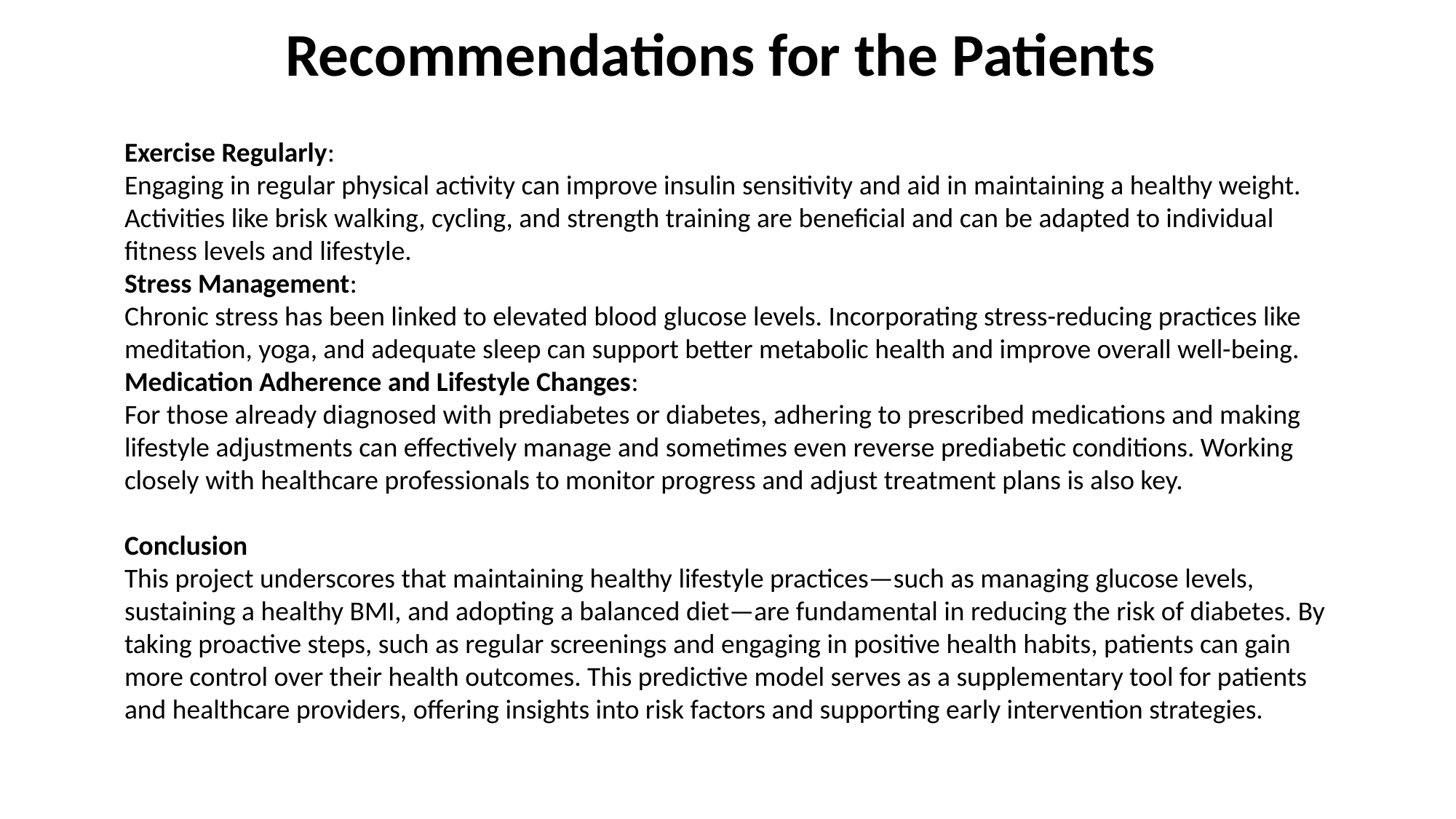

Recommendations for the Patients
Exercise Regularly:
Engaging in regular physical activity can improve insulin sensitivity and aid in maintaining a healthy weight. Activities like brisk walking, cycling, and strength training are beneficial and can be adapted to individual fitness levels and lifestyle.
Stress Management:
Chronic stress has been linked to elevated blood glucose levels. Incorporating stress-reducing practices like meditation, yoga, and adequate sleep can support better metabolic health and improve overall well-being.
Medication Adherence and Lifestyle Changes:
For those already diagnosed with prediabetes or diabetes, adhering to prescribed medications and making lifestyle adjustments can effectively manage and sometimes even reverse prediabetic conditions. Working closely with healthcare professionals to monitor progress and adjust treatment plans is also key.

Conclusion
This project underscores that maintaining healthy lifestyle practices—such as managing glucose levels, sustaining a healthy BMI, and adopting a balanced diet—are fundamental in reducing the risk of diabetes. By taking proactive steps, such as regular screenings and engaging in positive health habits, patients can gain more control over their health outcomes. This predictive model serves as a supplementary tool for patients and healthcare providers, offering insights into risk factors and supporting early intervention strategies.